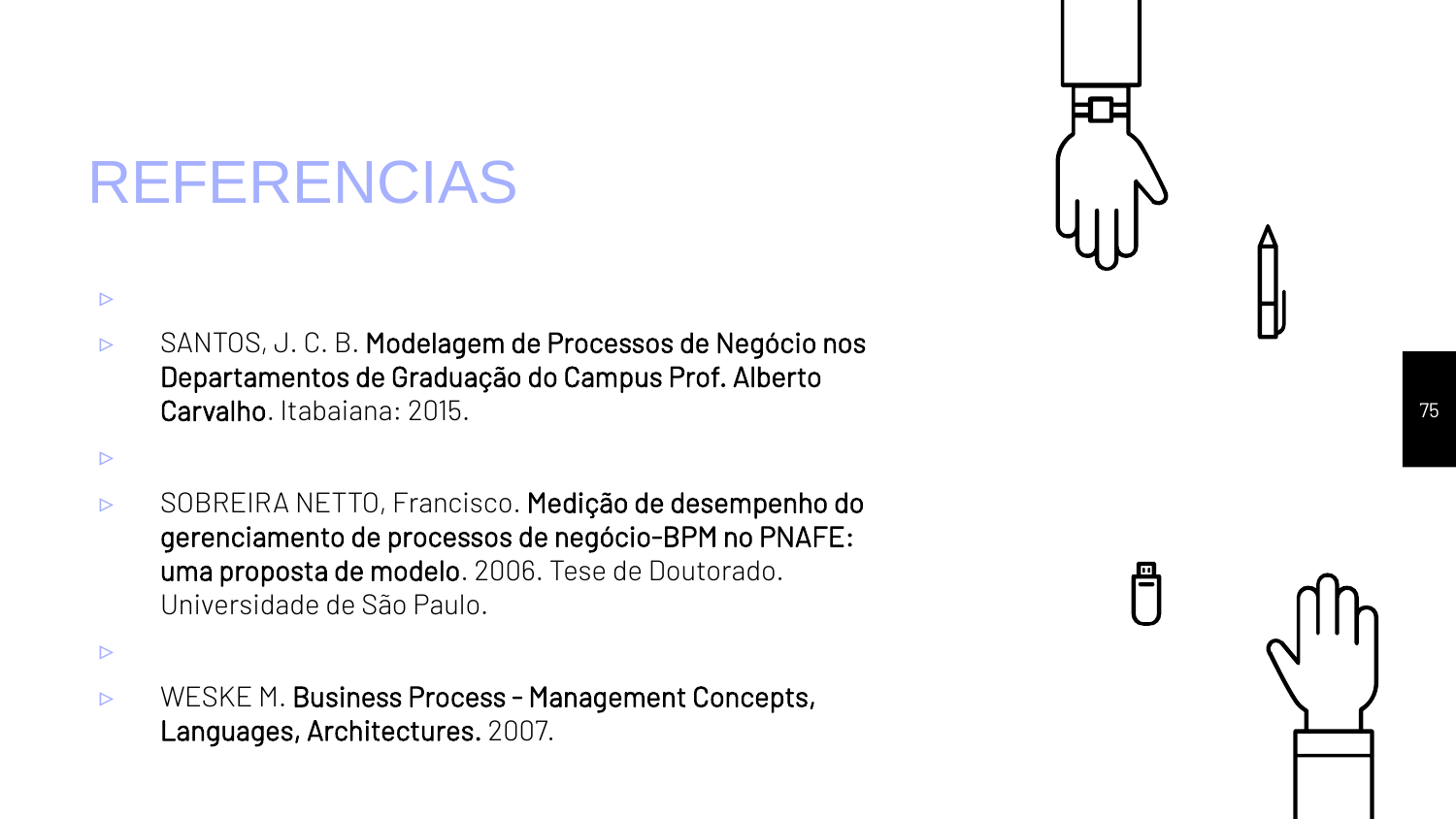

# REFERENCIAS

SANTOS, J. C. B. Modelagem de Processos de Negócio nos Departamentos de Graduação do Campus Prof. Alberto Carvalho. Itabaiana: 2015.

SOBREIRA NETTO, Francisco. Medição de desempenho do gerenciamento de processos de negócio-BPM no PNAFE: uma proposta de modelo. 2006. Tese de Doutorado. Universidade de São Paulo.

WESKE M. Business Process - Management Concepts, Languages, Architectures. 2007.
75